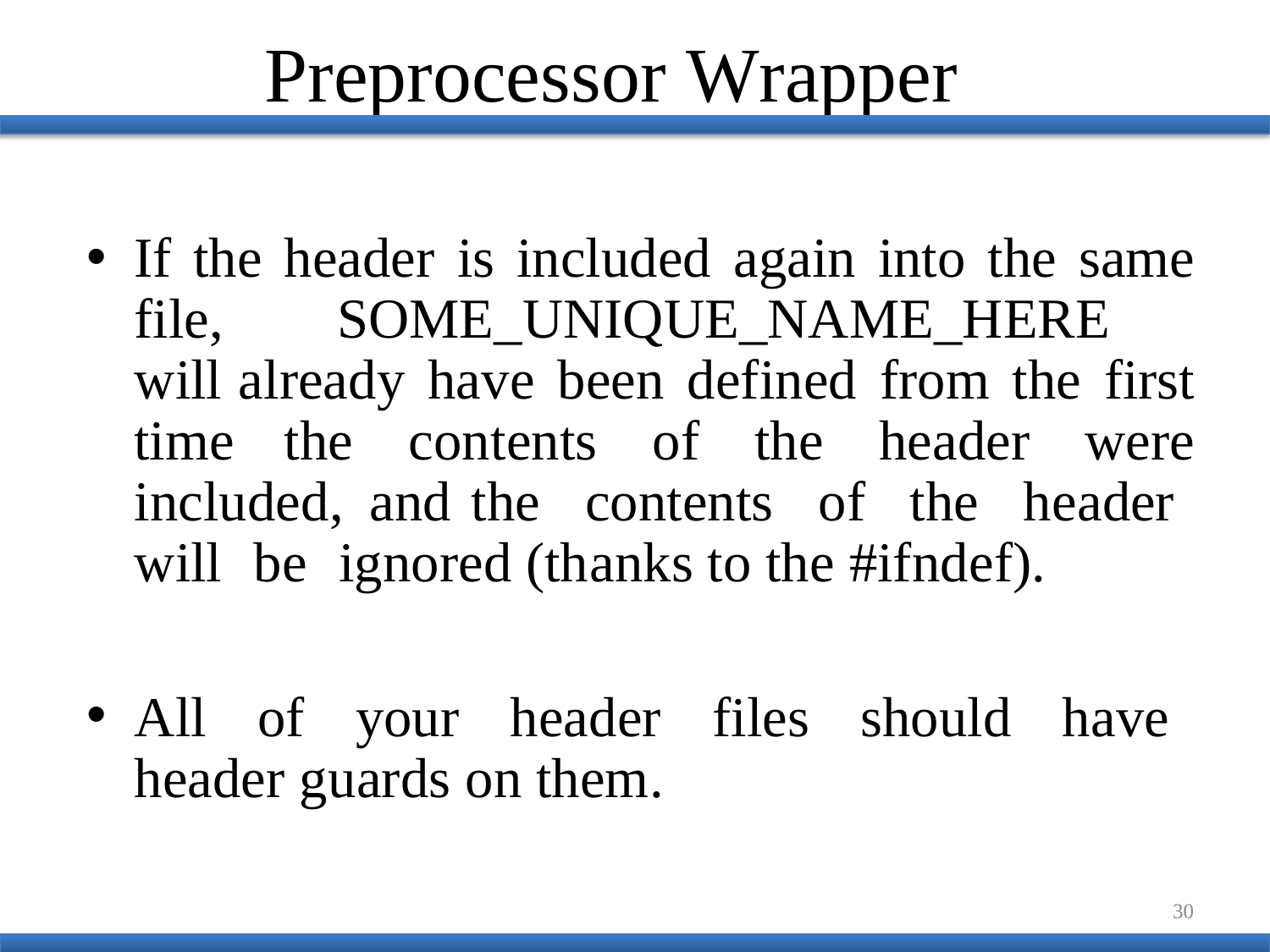

# Preprocessor Wrapper

If the header is included again into the same file,    SOME_UNIQUE_NAME_HERE    will already have been defined from the first time the contents of the header were included, and the  contents  of  the  header  will  be  ignored (thanks to the #ifndef).

All  of  your  header  files  should  have  header guards on them.
30